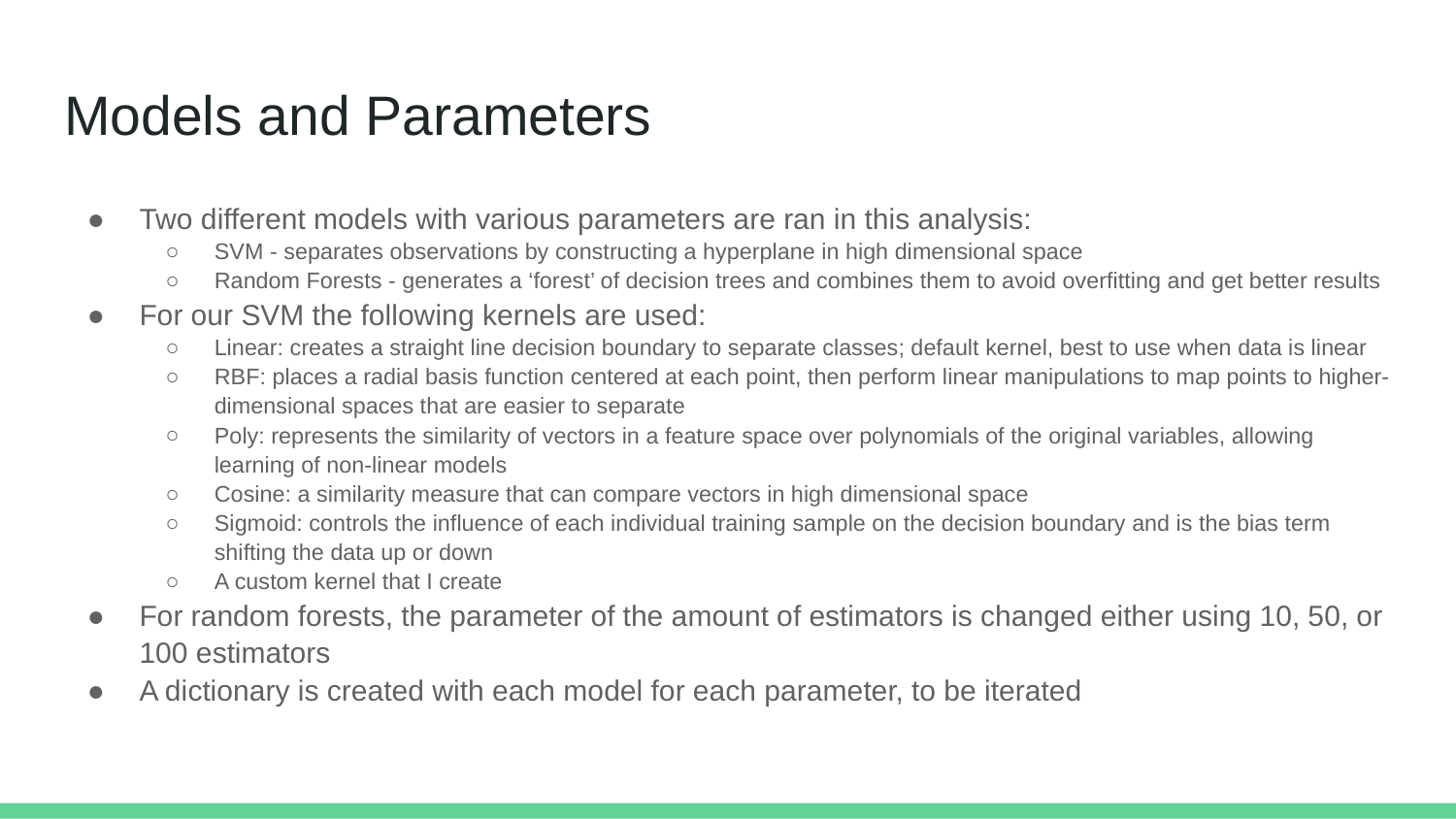

# Models and Parameters
Two different models with various parameters are ran in this analysis:
SVM - separates observations by constructing a hyperplane in high dimensional space
Random Forests - generates a ‘forest’ of decision trees and combines them to avoid overfitting and get better results
For our SVM the following kernels are used:
Linear: creates a straight line decision boundary to separate classes; default kernel, best to use when data is linear
RBF: places a radial basis function centered at each point, then perform linear manipulations to map points to higher-dimensional spaces that are easier to separate
Poly: represents the similarity of vectors in a feature space over polynomials of the original variables, allowing learning of non-linear models
Cosine: a similarity measure that can compare vectors in high dimensional space
Sigmoid: controls the influence of each individual training sample on the decision boundary and is the bias term shifting the data up or down
A custom kernel that I create
For random forests, the parameter of the amount of estimators is changed either using 10, 50, or 100 estimators
A dictionary is created with each model for each parameter, to be iterated